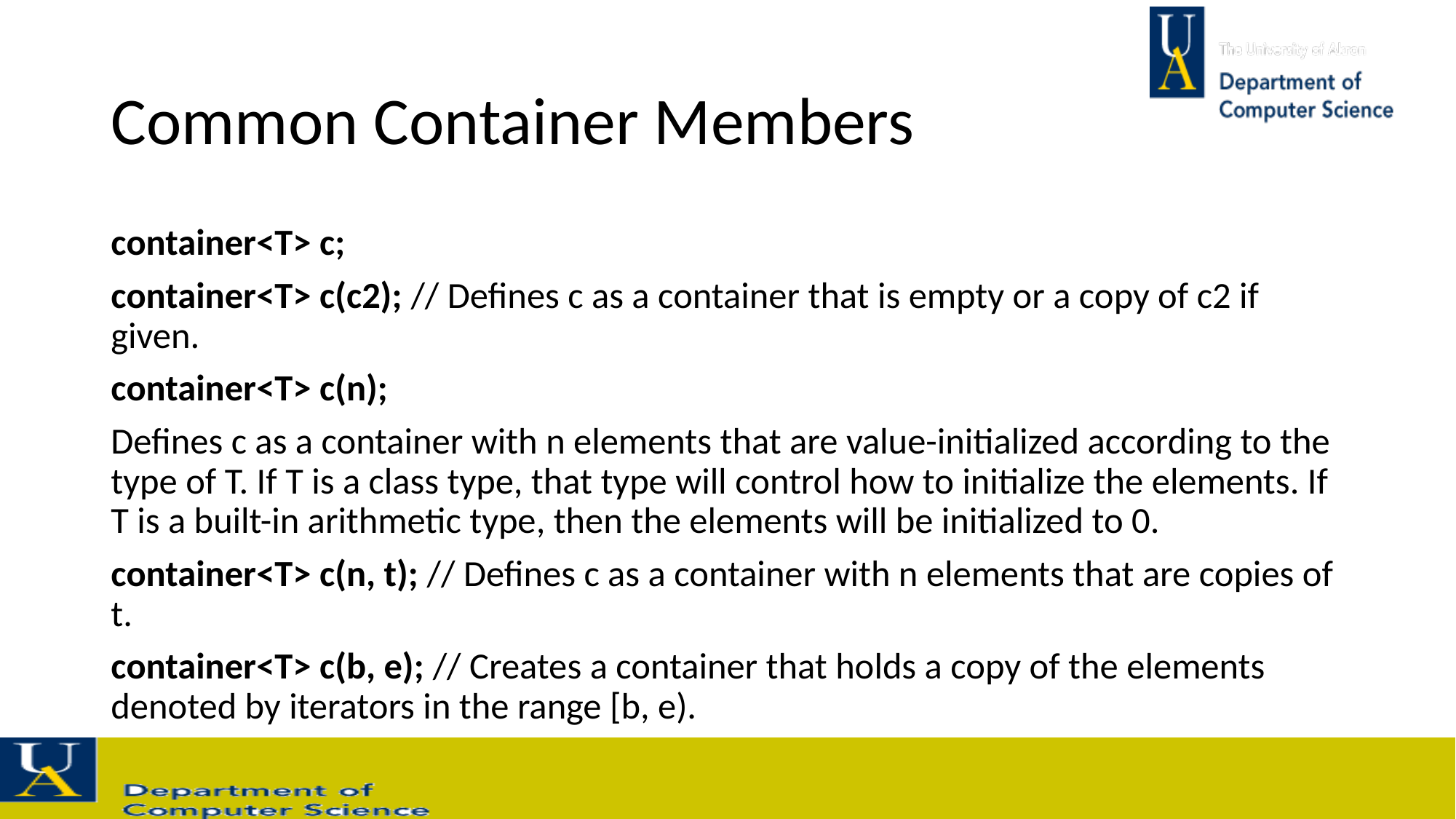

# Common Container Members
container<T> c;
container<T> c(c2); // Defines c as a container that is empty or a copy of c2 if given.
container<T> c(n);
Defines c as a container with n elements that are value-initialized according to the type of T. If T is a class type, that type will control how to initialize the elements. If T is a built-in arithmetic type, then the elements will be initialized to 0.
container<T> c(n, t); // Defines c as a container with n elements that are copies of t.
container<T> c(b, e); // Creates a container that holds a copy of the elements denoted by iterators in the range [b, e).